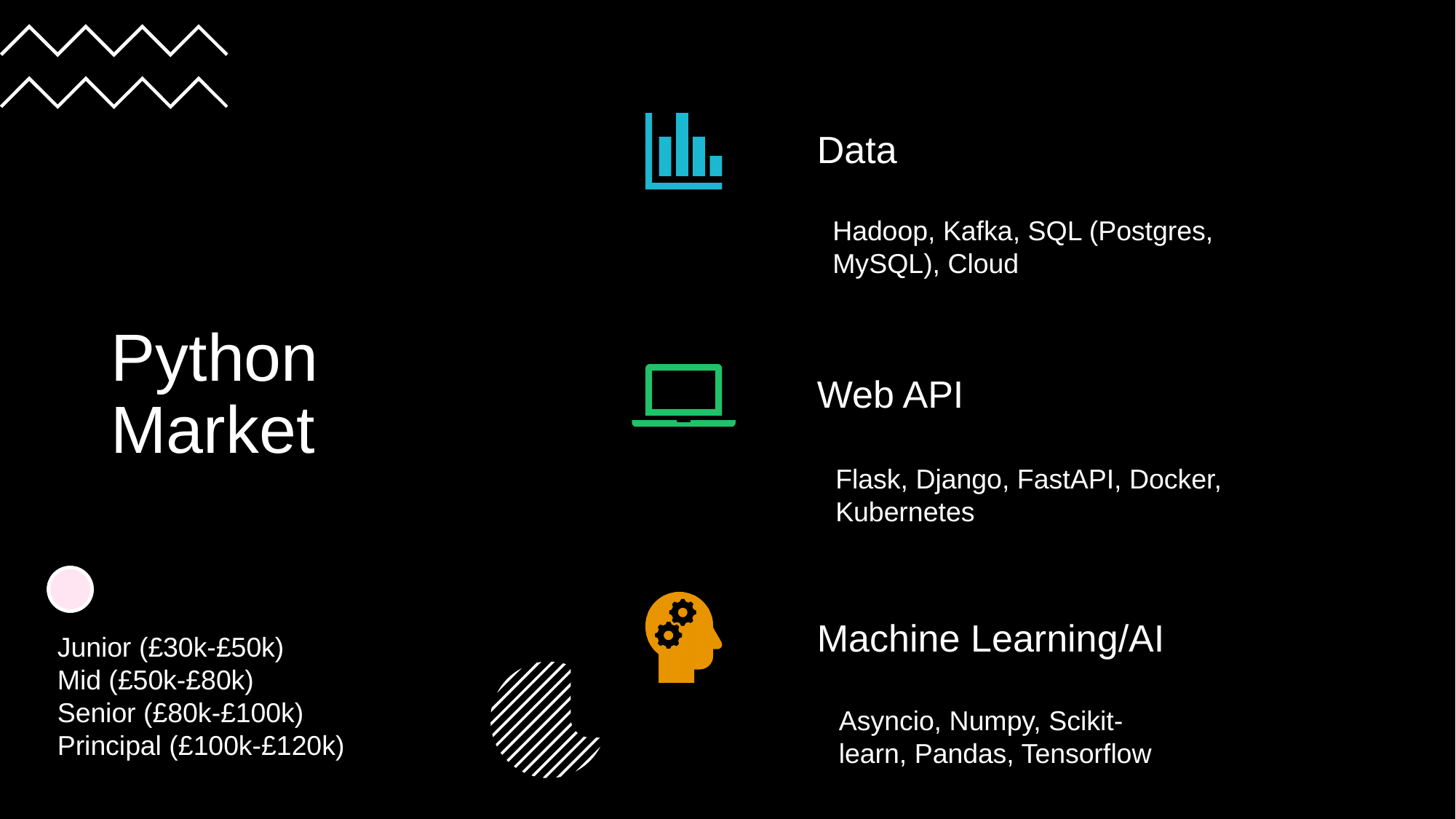

Data
Web API
Machine Learning/AI
# Python Market
Hadoop, Kafka, SQL (Postgres, MySQL), Cloud
Flask, Django, FastAPI, Docker, Kubernetes

Junior (£30k-£50k)
Mid (£50k-£80k)
Senior (£80k-£100k)
Principal (£100k-£120k)

Asyncio, Numpy, Scikit-learn, Pandas, Tensorflow